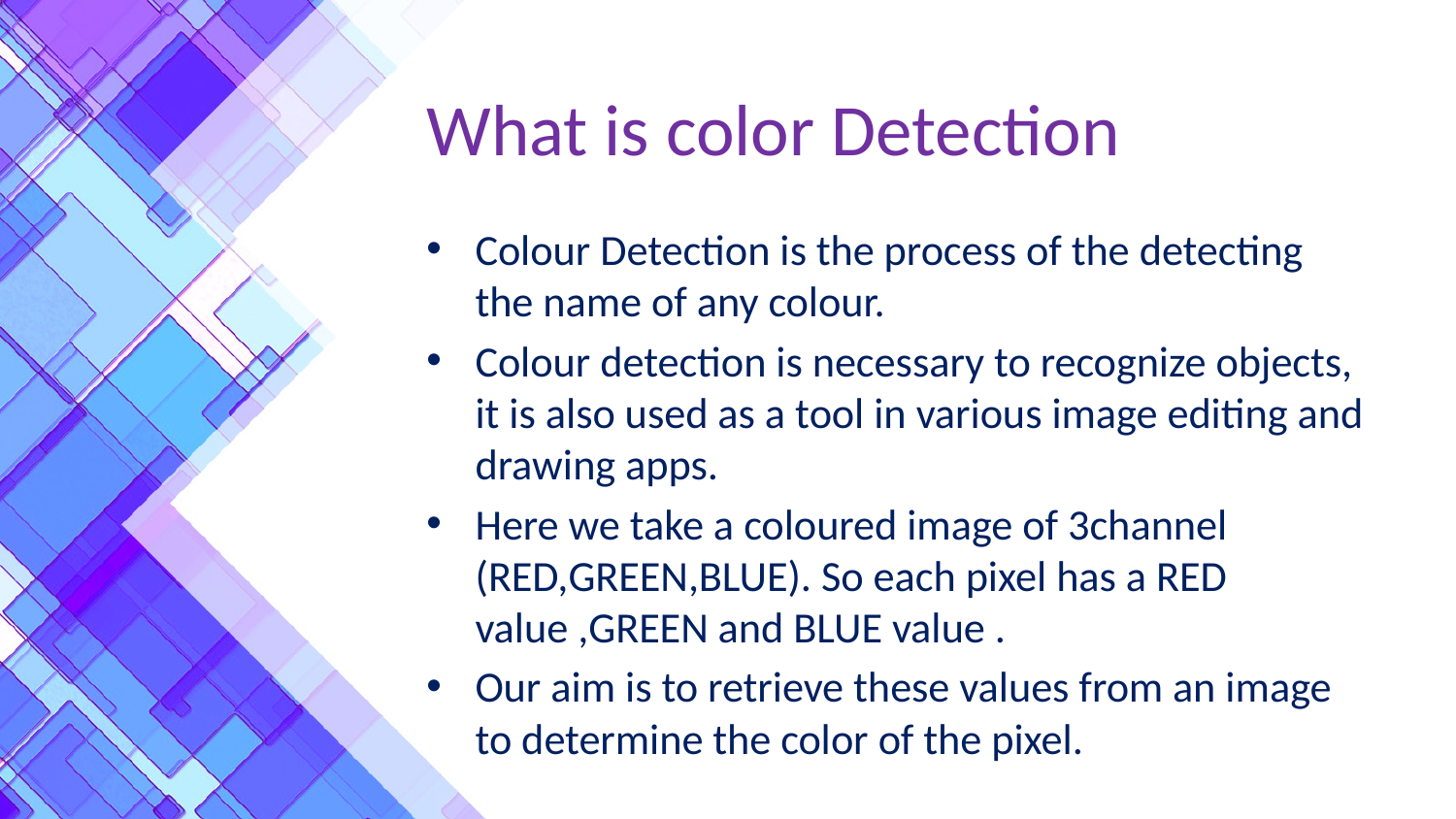

# What is color Detection
Colour Detection is the process of the detecting the name of any colour.
Colour detection is necessary to recognize objects, it is also used as a tool in various image editing and drawing apps.
Here we take a coloured image of 3channel (RED,GREEN,BLUE). So each pixel has a RED value ,GREEN and BLUE value .
Our aim is to retrieve these values from an image to determine the color of the pixel.